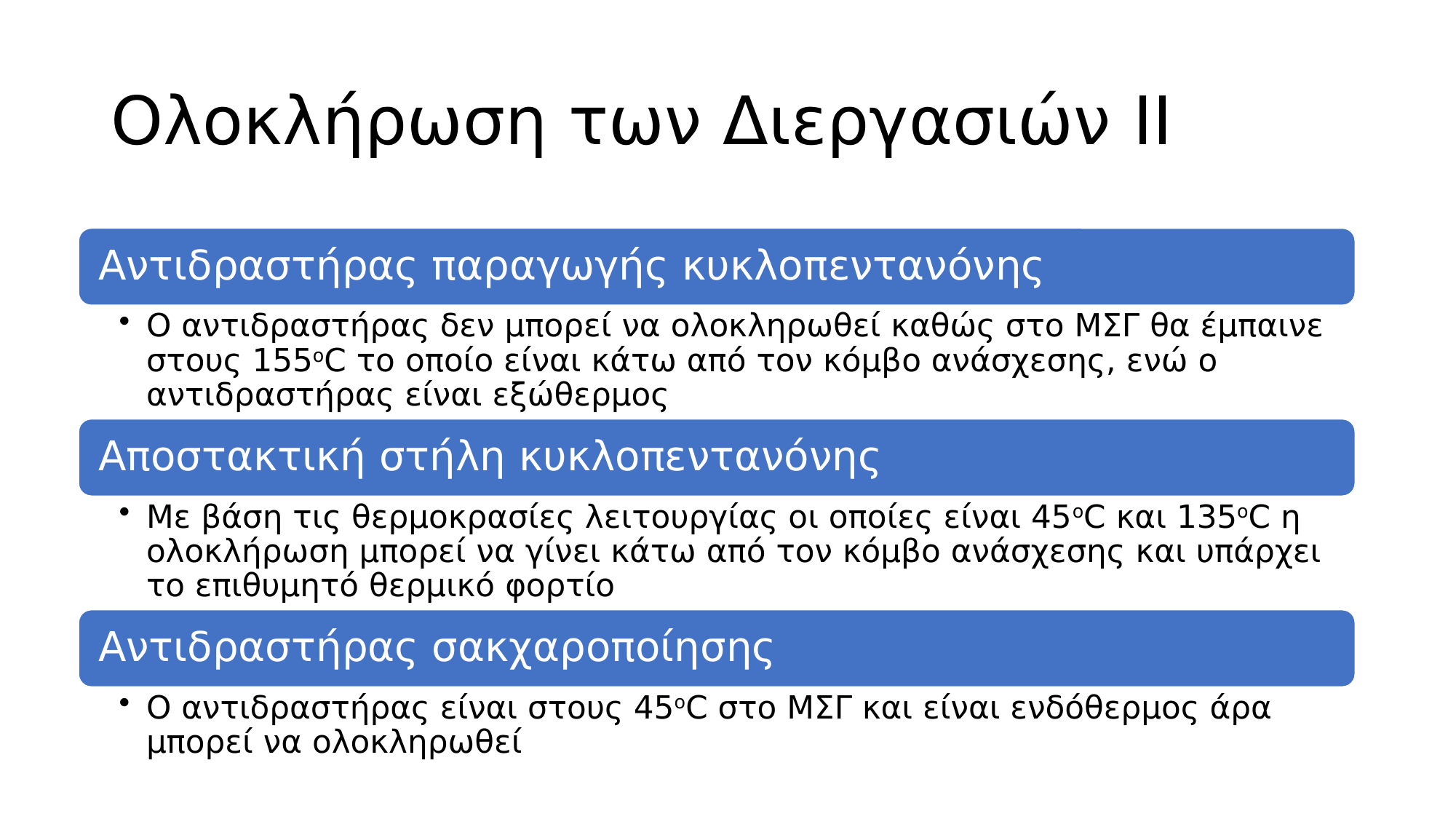

# Ολοκλήρωση των Διεργασιών II
Αντιδραστήρας παραγωγής κυκλοπεντανόνης
Ο αντιδραστήρας δεν μπορεί να ολοκληρωθεί καθώς στο ΜΣΓ θα έμπαινε στους 155οC το οποίο είναι κάτω από τον κόμβο ανάσχεσης, ενώ ο αντιδραστήρας είναι εξώθερμος
Αποστακτική στήλη κυκλοπεντανόνης
Με βάση τις θερμοκρασίες λειτουργίας οι οποίες είναι 45oC και 135oC η ολοκλήρωση μπορεί να γίνει κάτω από τον κόμβο ανάσχεσης και υπάρχει το επιθυμητό θερμικό φορτίο
Αντιδραστήρας σακχαροποίησης
Ο αντιδραστήρας είναι στους 45oC στο ΜΣΓ και είναι ενδόθερμος άρα μπορεί να ολοκληρωθεί